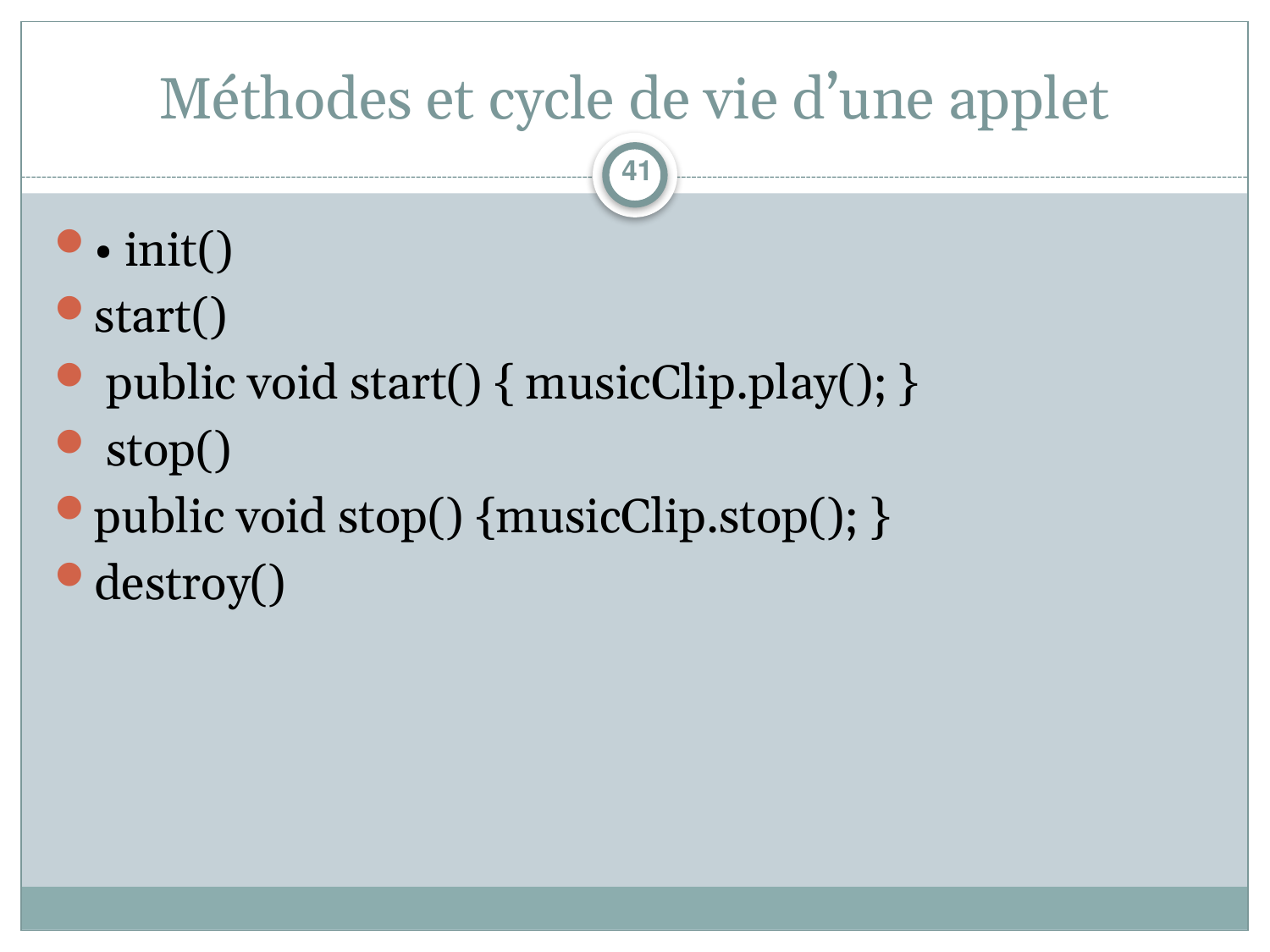

# Méthodes et cycle de vie d’une applet
41
• init()
start()
 public void start() { musicClip.play(); }
 stop()
public void stop() {musicClip.stop(); }
destroy()